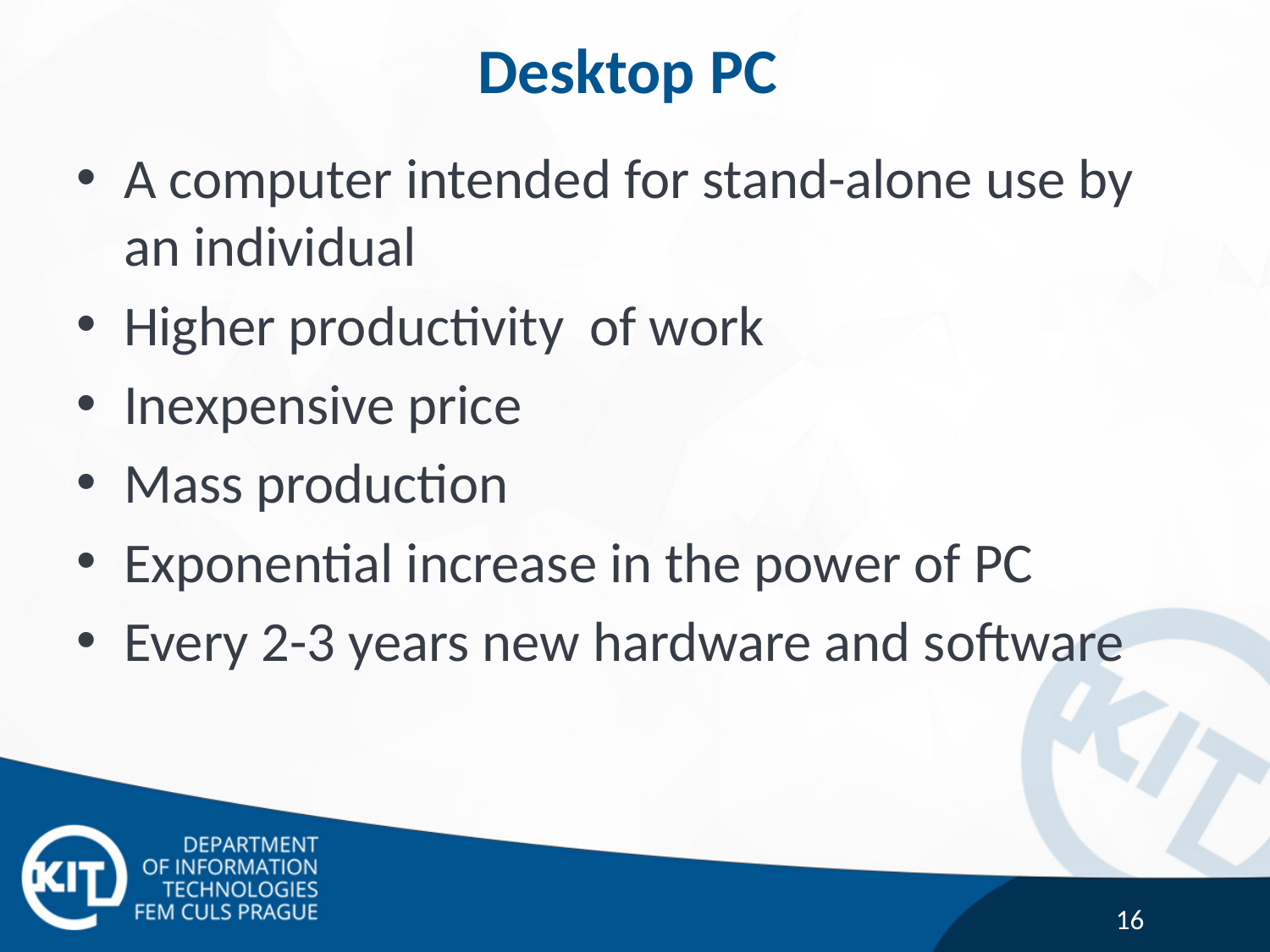

# Desktop PC
A computer intended for stand-alone use by an individual
Higher productivity  of work
Inexpensive price
Mass production
Exponential increase in the power of PC
Every 2-3 years new hardware and software